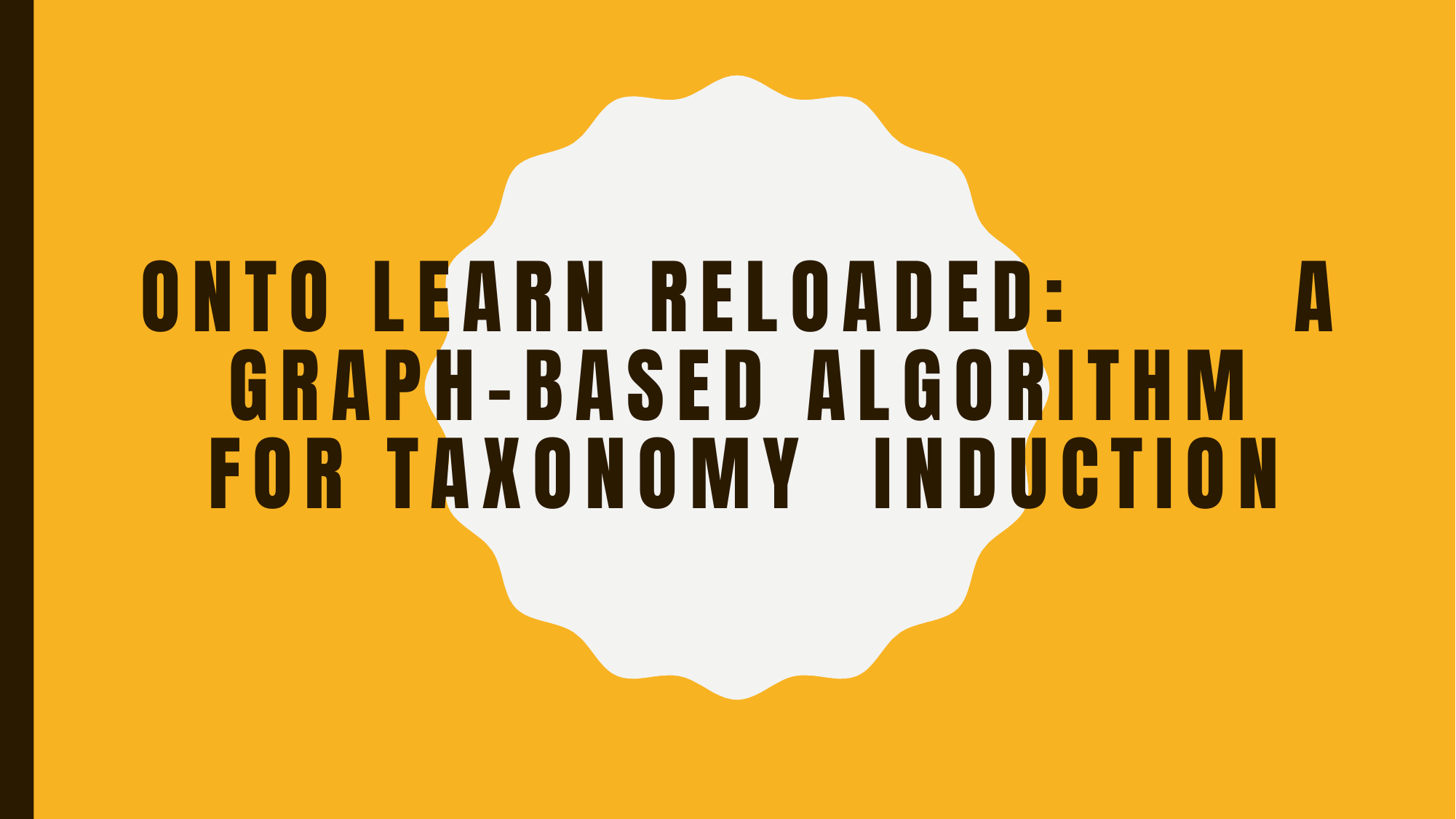

# Onto Learn Reloaded:       A Graph-Based Algorithm for Taxonomy  Induction